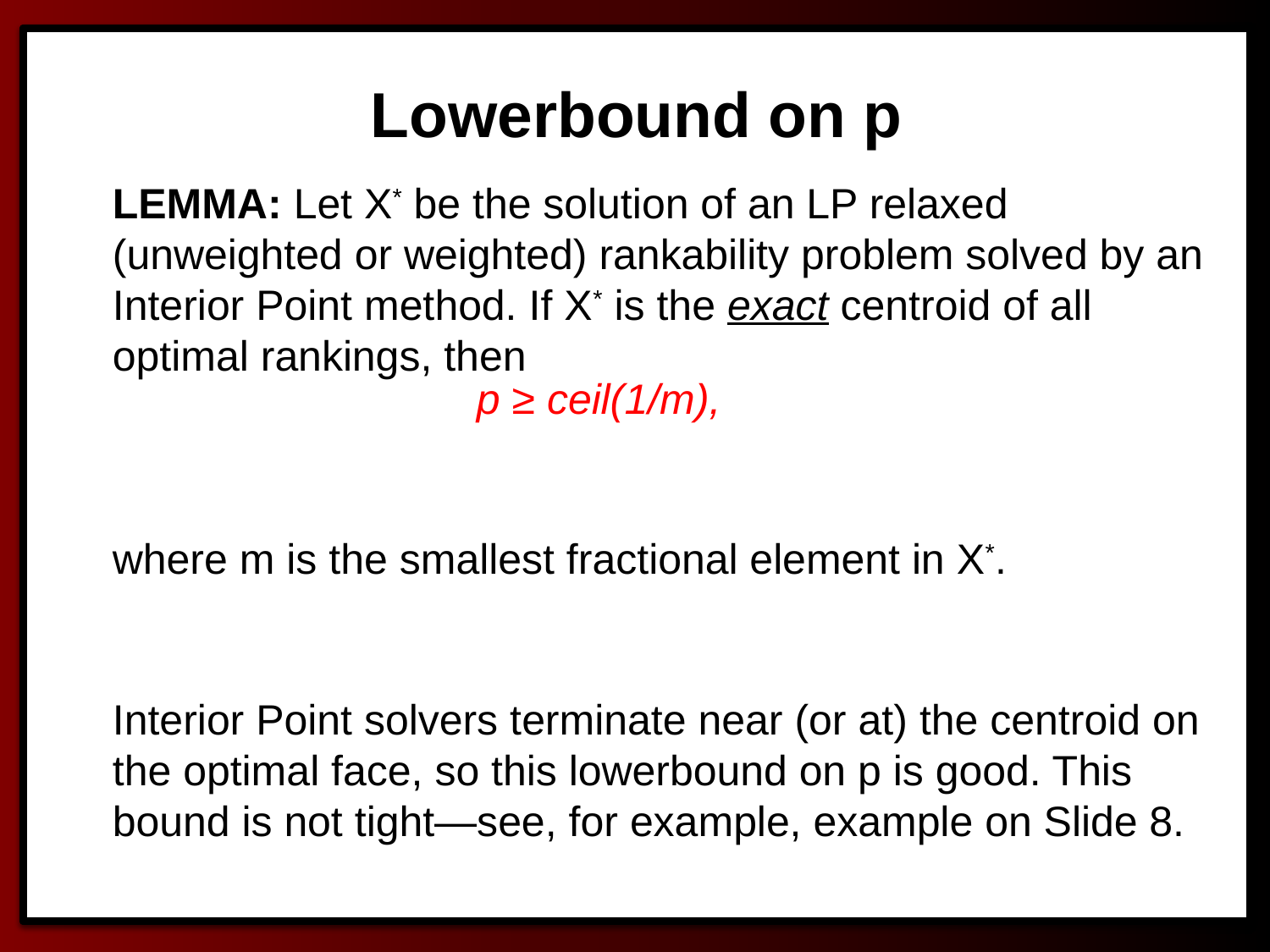

Lowerbound on p
LEMMA: Let X* be the solution of an LP relaxed (unweighted or weighted) rankability problem solved by an Interior Point method. If X* is the exact centroid of all optimal rankings, then

where m is the smallest fractional element in X*.

p ≥ ceil(1/m),
Interior Point solvers terminate near (or at) the centroid on the optimal face, so this lowerbound on p is good. This bound is not tight—see, for example, example on Slide 8.